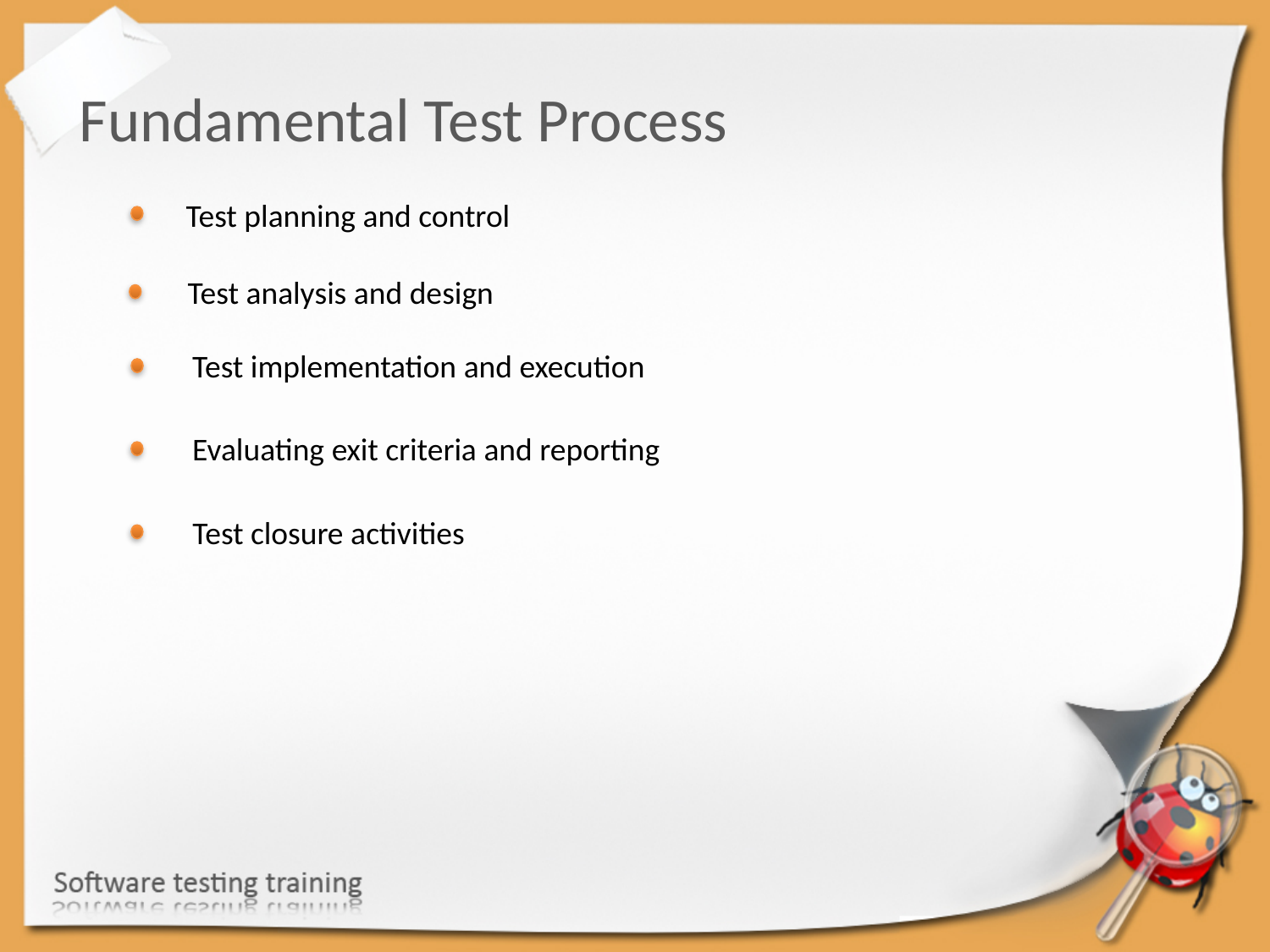

Fundamental Test Process
Test planning and control

Test analysis and design

Test implementation and execution

Evaluating exit criteria and reporting

Test closure activities